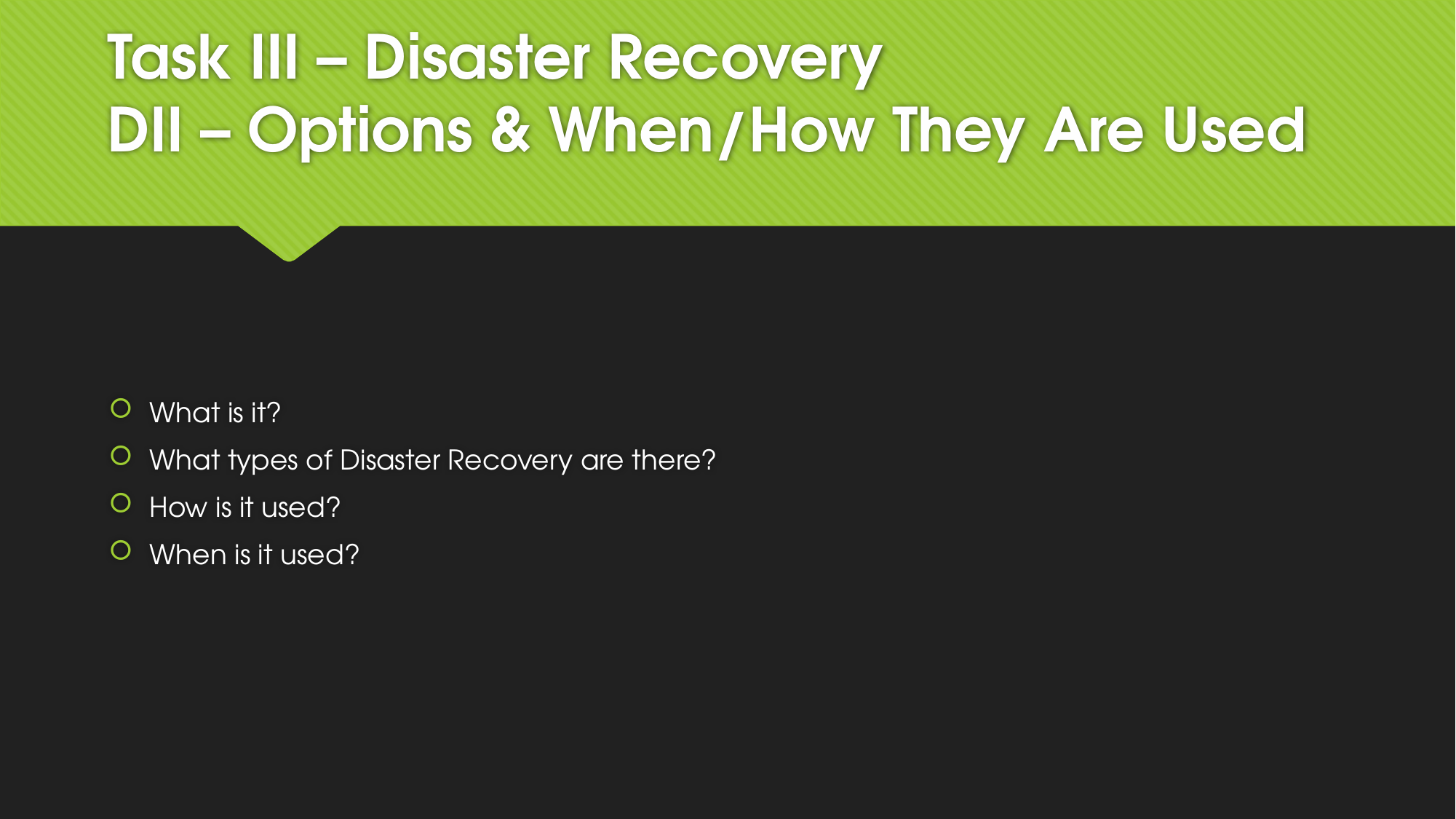

# Task III – Disaster Recovery DII – Options & When/How They Are Used
What is it?
What types of Disaster Recovery are there?
How is it used?
When is it used?